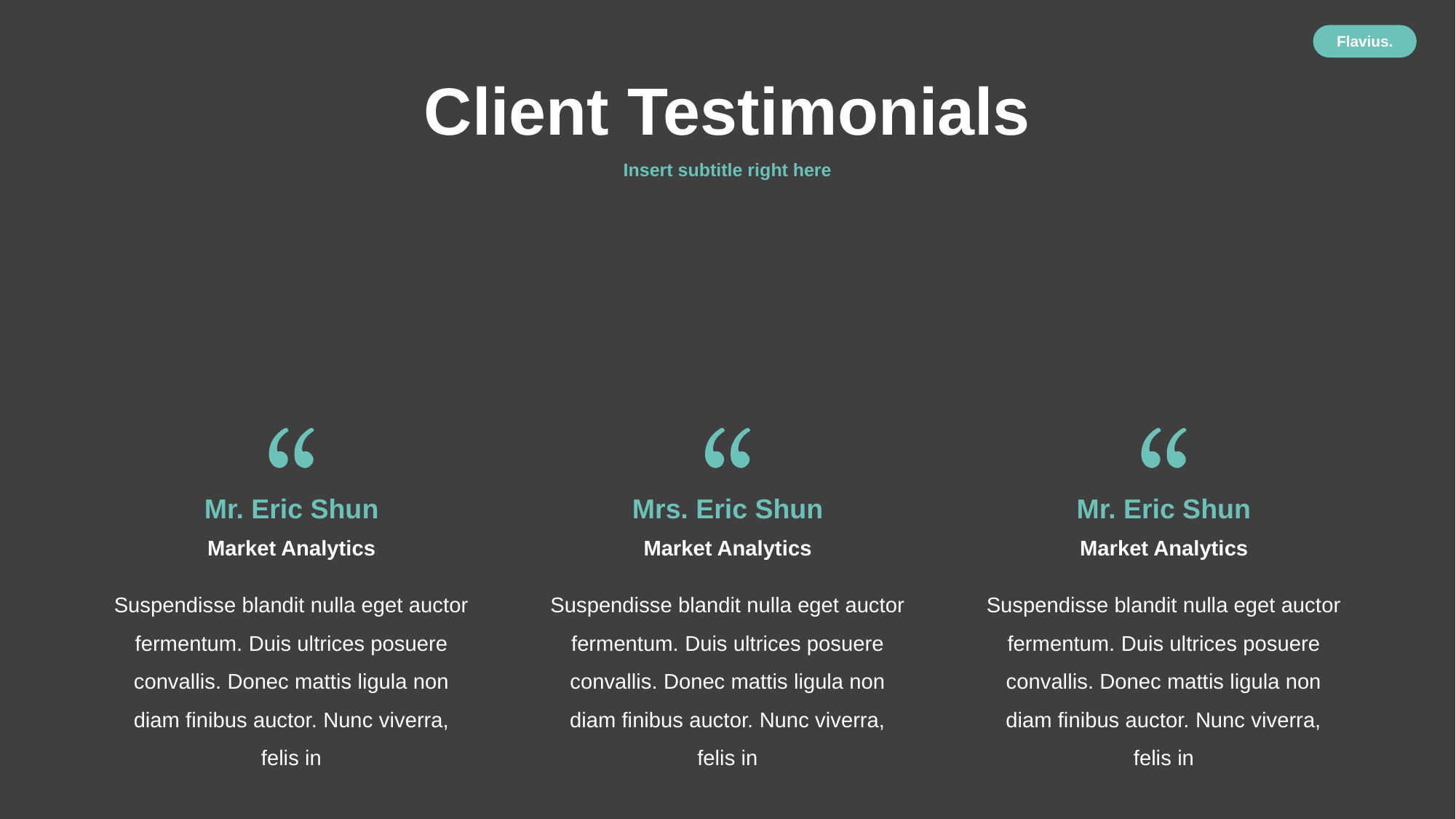

# Client Testimonials
Insert subtitle right here

Mr. Eric Shun
Mrs. Eric Shun
Mr. Eric Shun
Market Analytics
Market Analytics
Market Analytics
Suspendisse blandit nulla eget auctor fermentum. Duis ultrices posuere convallis. Donec mattis ligula non diam finibus auctor. Nunc viverra, felis in
Suspendisse blandit nulla eget auctor fermentum. Duis ultrices posuere convallis. Donec mattis ligula non diam finibus auctor. Nunc viverra, felis in
Suspendisse blandit nulla eget auctor fermentum. Duis ultrices posuere convallis. Donec mattis ligula non diam finibus auctor. Nunc viverra, felis in